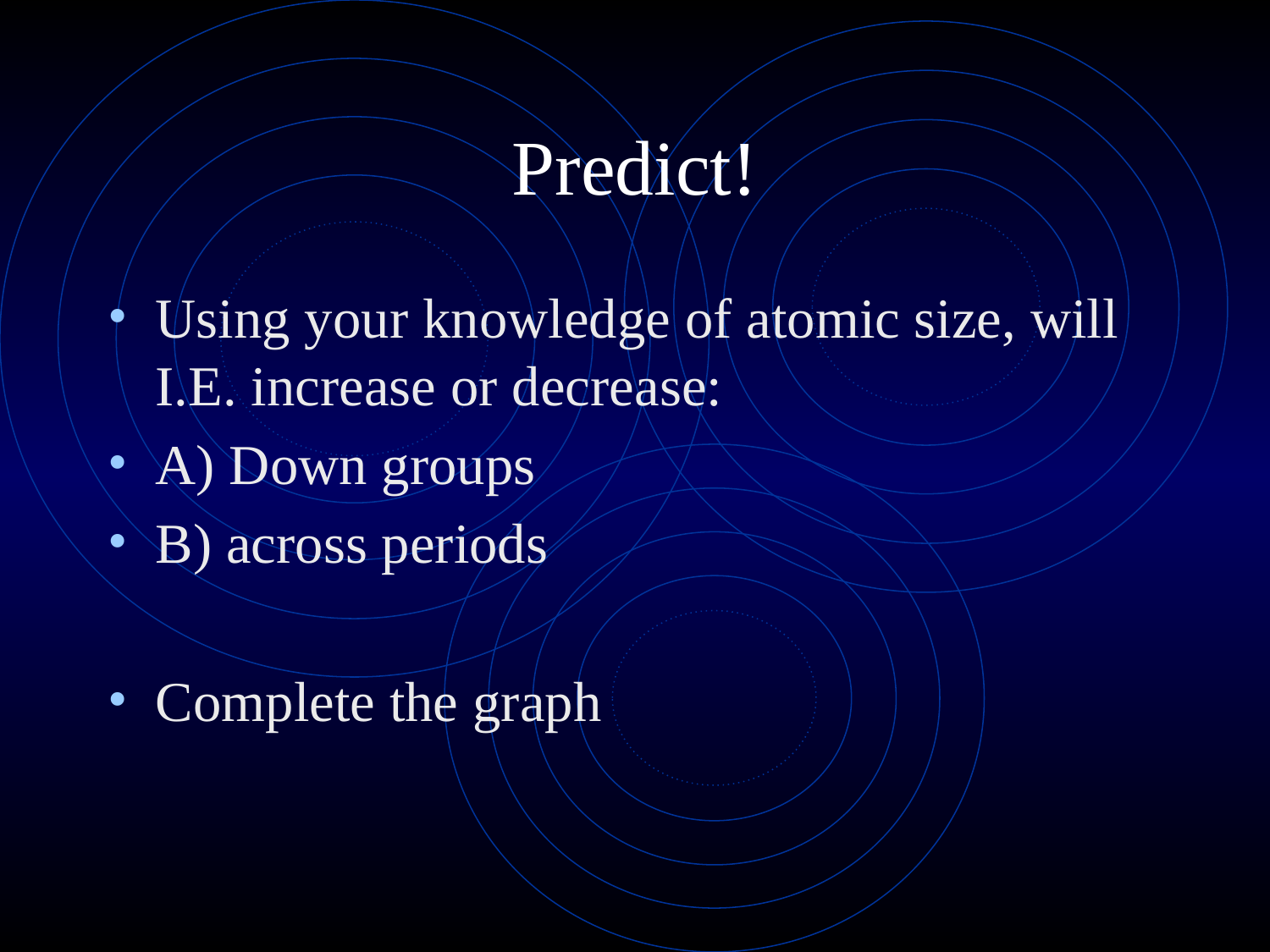

# Predict!
Using your knowledge of atomic size, will I.E. increase or decrease:
A) Down groups
B) across periods

Complete the graph